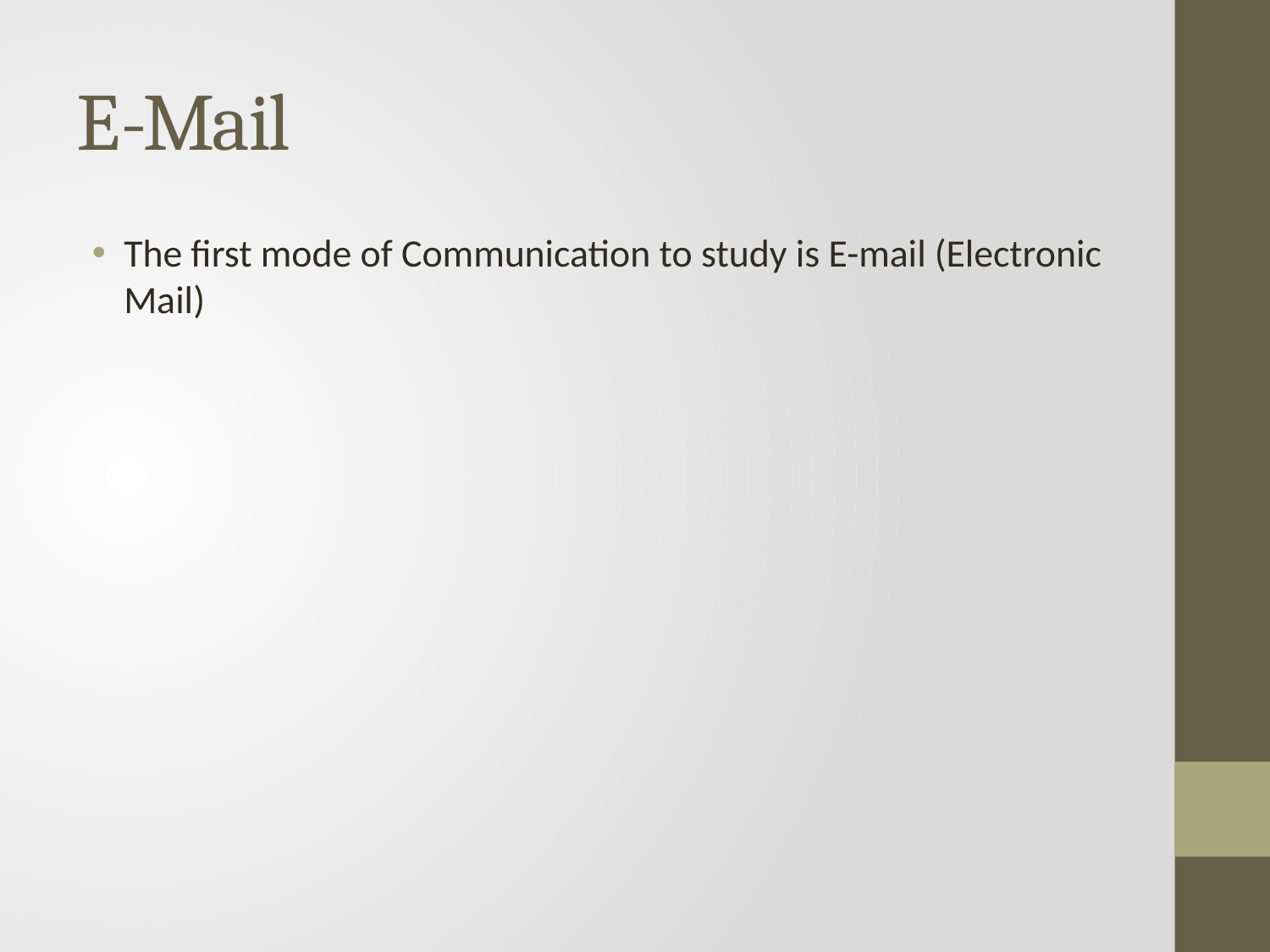

# E-Mail
The first mode of Communication to study is E-mail (Electronic Mail)